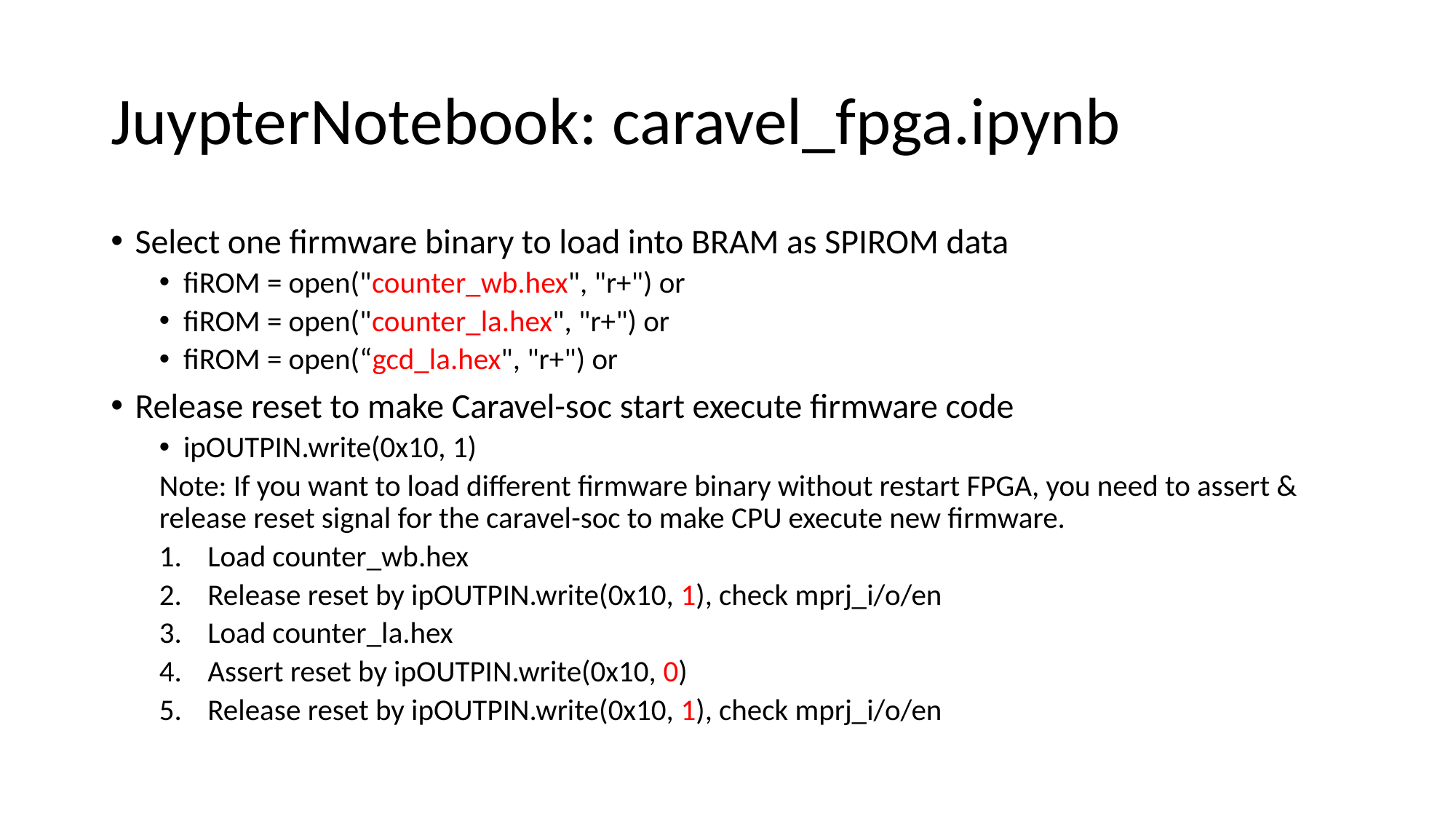

# JuypterNotebook: caravel_fpga.ipynb
Select one firmware binary to load into BRAM as SPIROM data
fiROM = open("counter_wb.hex", "r+") or
fiROM = open("counter_la.hex", "r+") or
fiROM = open(“gcd_la.hex", "r+") or
Release reset to make Caravel-soc start execute firmware code
ipOUTPIN.write(0x10, 1)
Note: If you want to load different firmware binary without restart FPGA, you need to assert & release reset signal for the caravel-soc to make CPU execute new firmware.
Load counter_wb.hex
Release reset by ipOUTPIN.write(0x10, 1), check mprj_i/o/en
Load counter_la.hex
Assert reset by ipOUTPIN.write(0x10, 0)
Release reset by ipOUTPIN.write(0x10, 1), check mprj_i/o/en